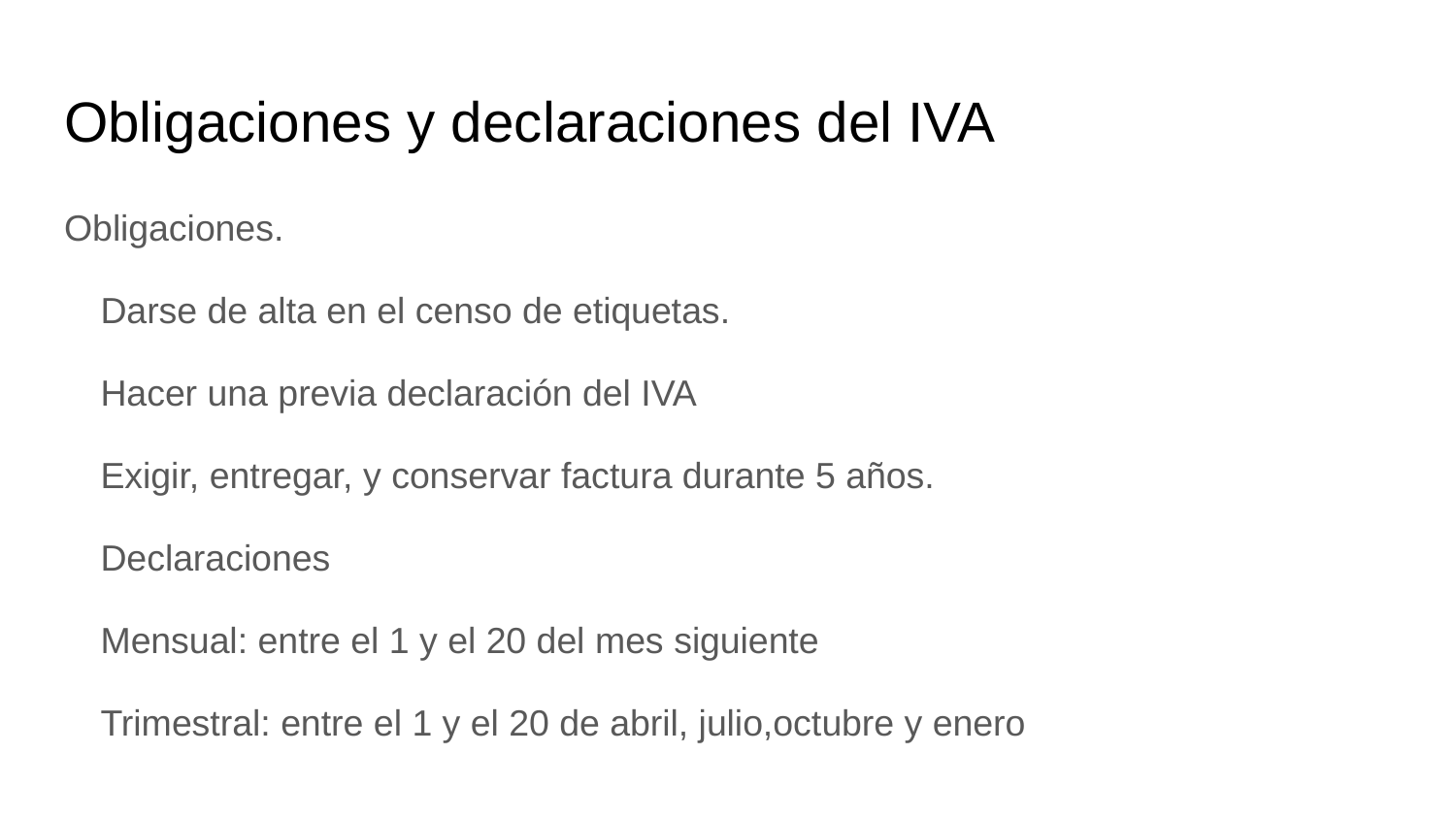

# Obligaciones y declaraciones del IVA
Obligaciones.
Darse de alta en el censo de etiquetas.
Hacer una previa declaración del IVA
Exigir, entregar, y conservar factura durante 5 años.
Declaraciones
Mensual: entre el 1 y el 20 del mes siguiente
Trimestral: entre el 1 y el 20 de abril, julio,octubre y enero